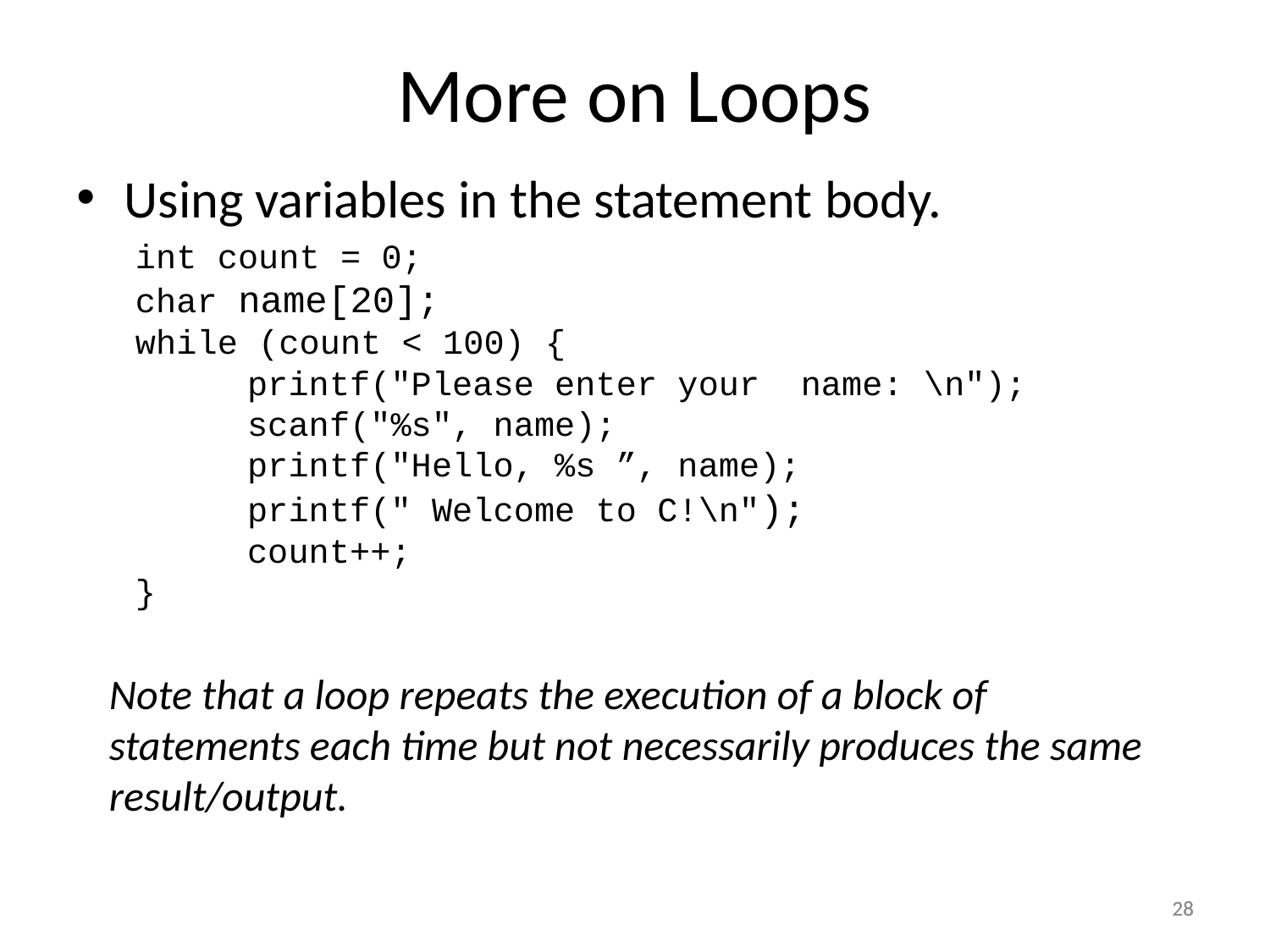

More on Loops
Using variables in the statement body.
int count = 0;
char name[20];
while (count < 100) {
	printf("Please enter your  name: \n");
	scanf("%s", name);
	printf("Hello, %s ”, name);
	printf(" Welcome to C!\n");
	count++;
}
Note that a loop repeats the execution of a block of statements each time but not necessarily produces the same result/output.
28
28